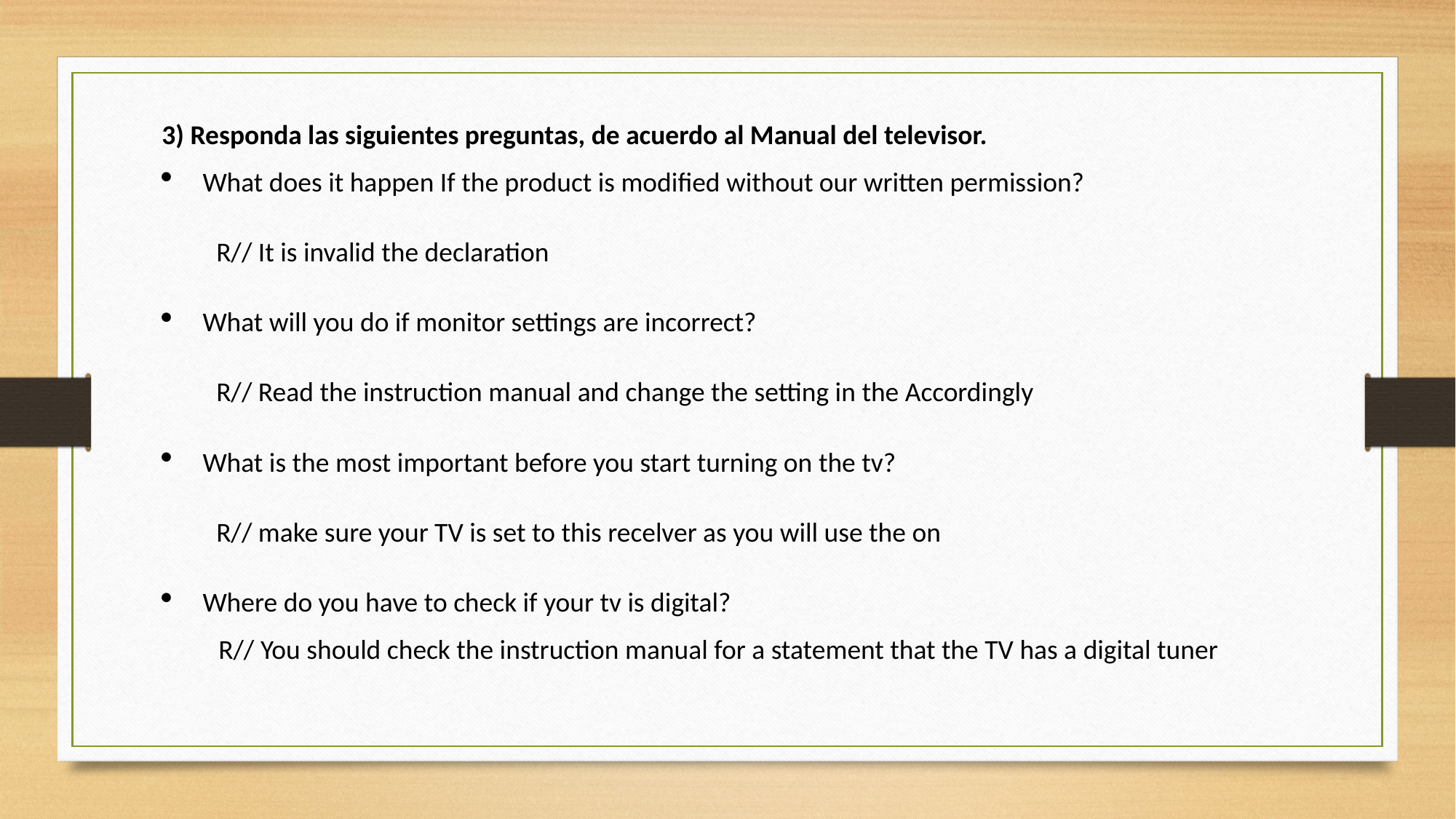

3) Responda las siguientes preguntas, de acuerdo al Manual del televisor.
What does it happen If the product is modified without our written permission?

R// It is invalid the declaration

What will you do if monitor settings are incorrect?

R// Read the instruction manual and change the setting in the Accordingly

What is the most important before you start turning on the tv?

R// make sure your TV is set to this recelver as you will use the on

Where do you have to check if your tv is digital?
R// You should check the instruction manual for a statement that the TV has a digital tuner